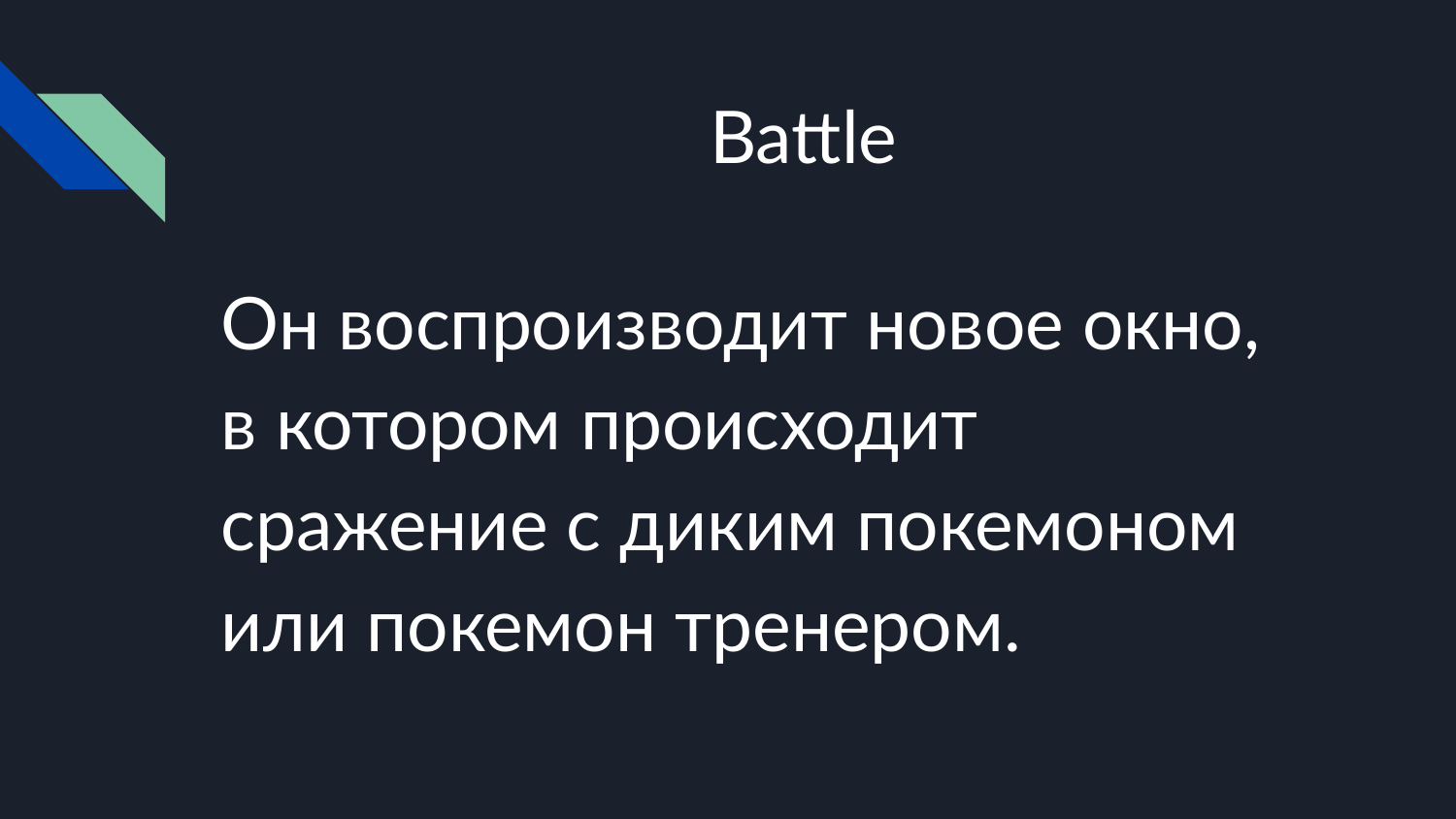

# Battle
Он воспроизводит новое окно, в котором происходит сражение с диким покемоном или покемон тренером.